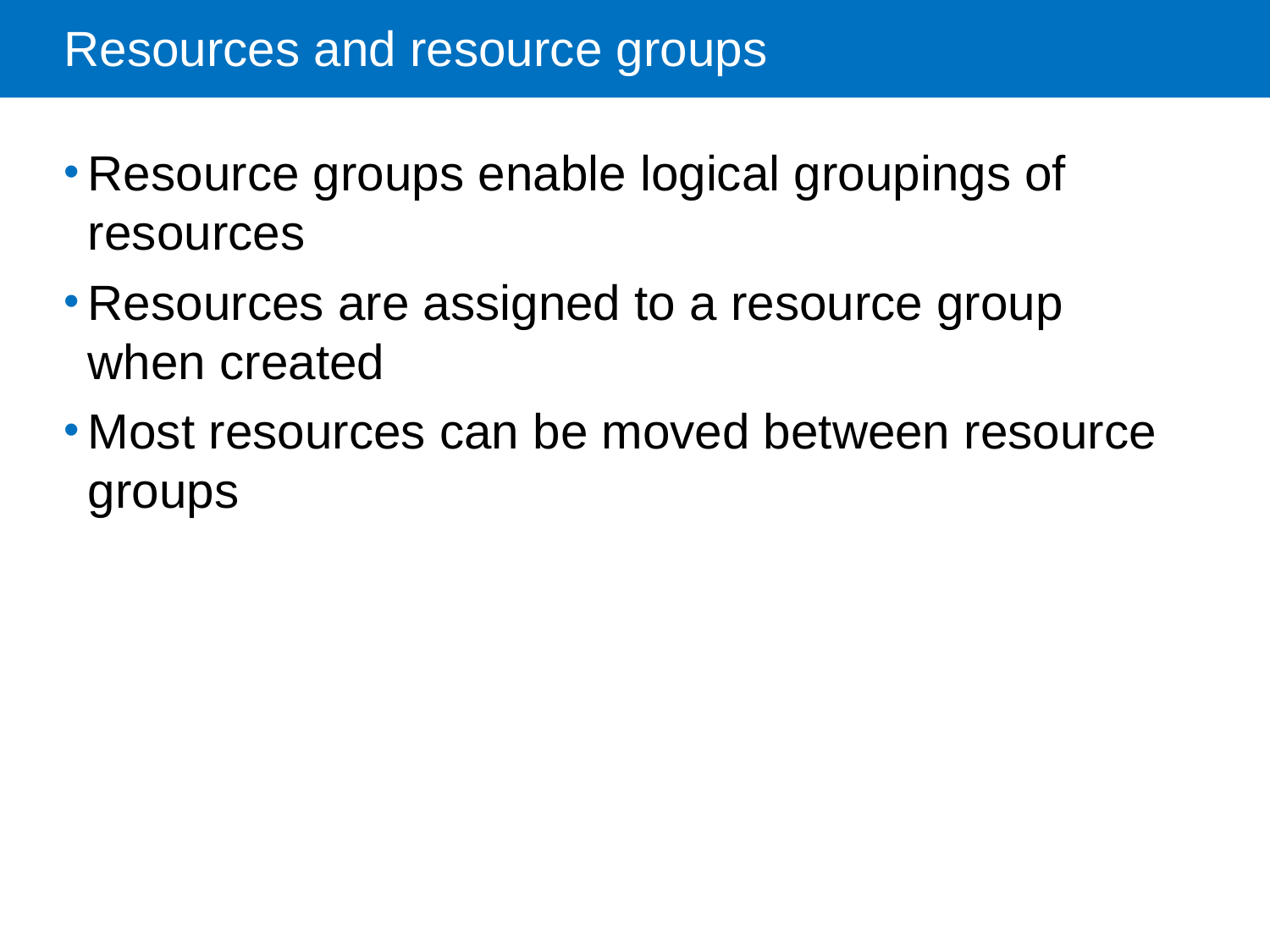

# Resources and resource groups
Resource groups enable logical groupings of resources
Resources are assigned to a resource group when created
Most resources can be moved between resource groups